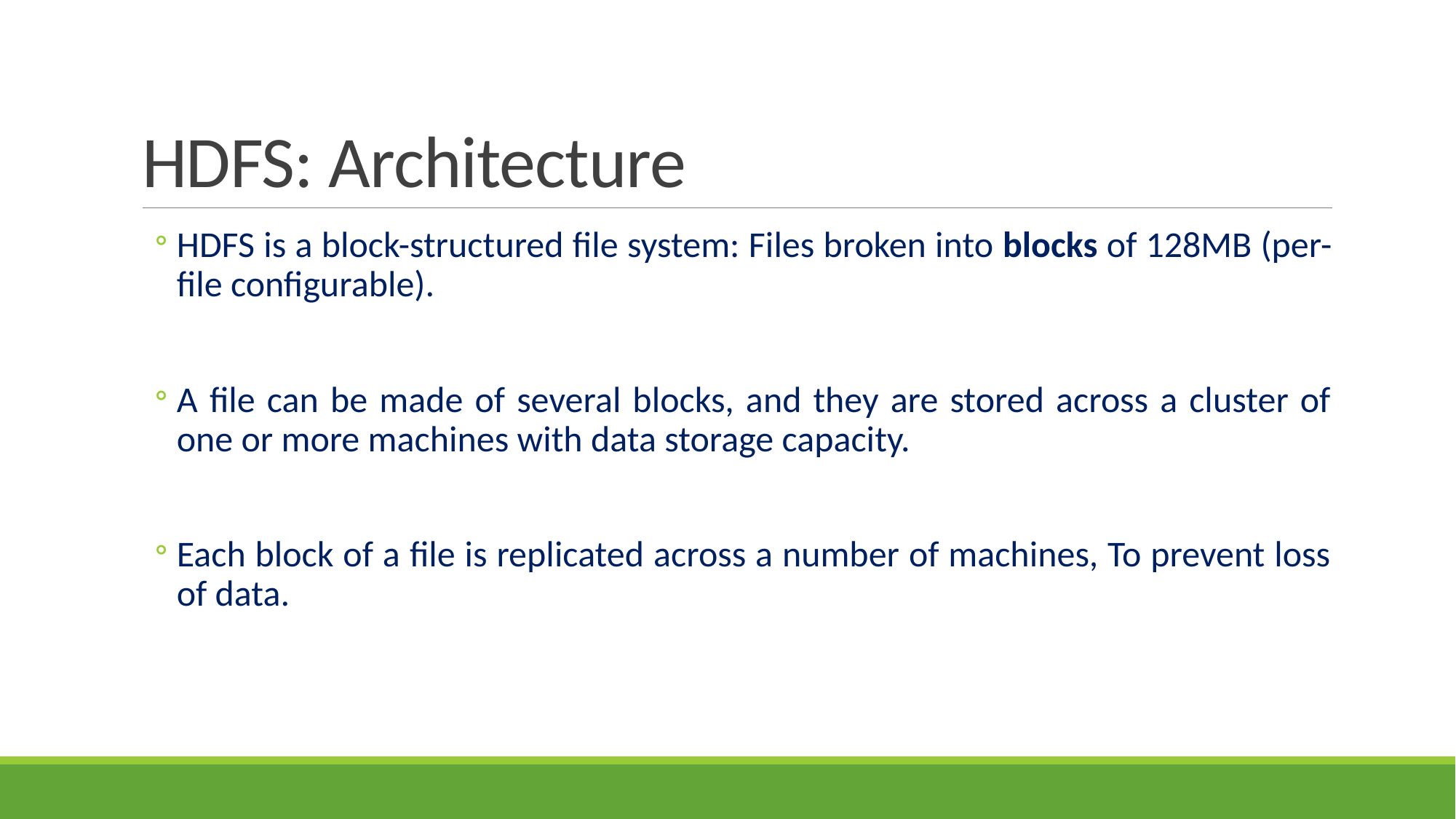

# HDFS: Architecture
HDFS is a block-structured file system: Files broken into blocks of 128MB (per-file configurable).

A file can be made of several blocks, and they are stored across a cluster of one or more machines with data storage capacity.

Each block of a file is replicated across a number of machines, To prevent loss of data.